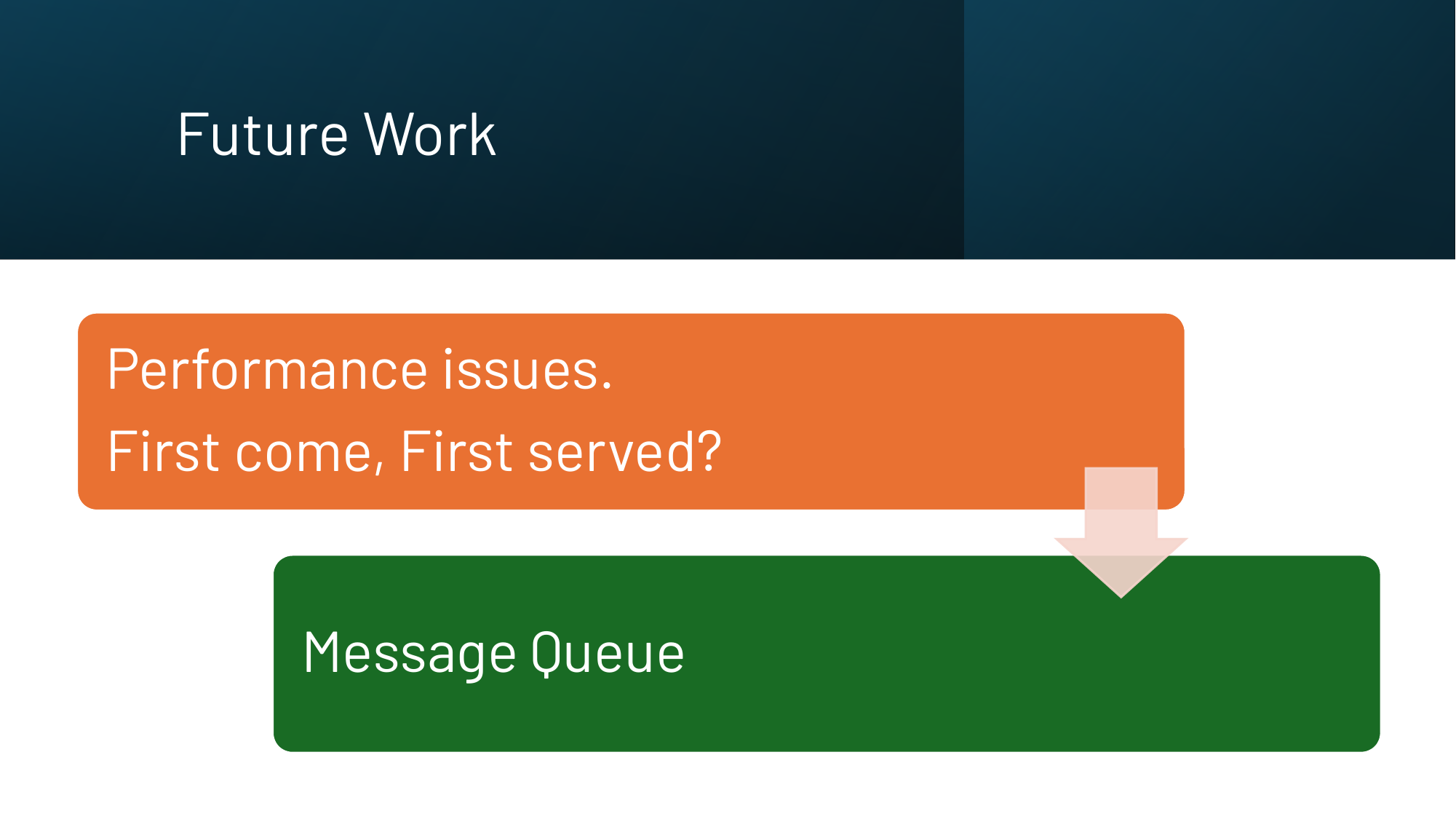

# Future Work
Performance issues.
First come, First served?
Message Queue